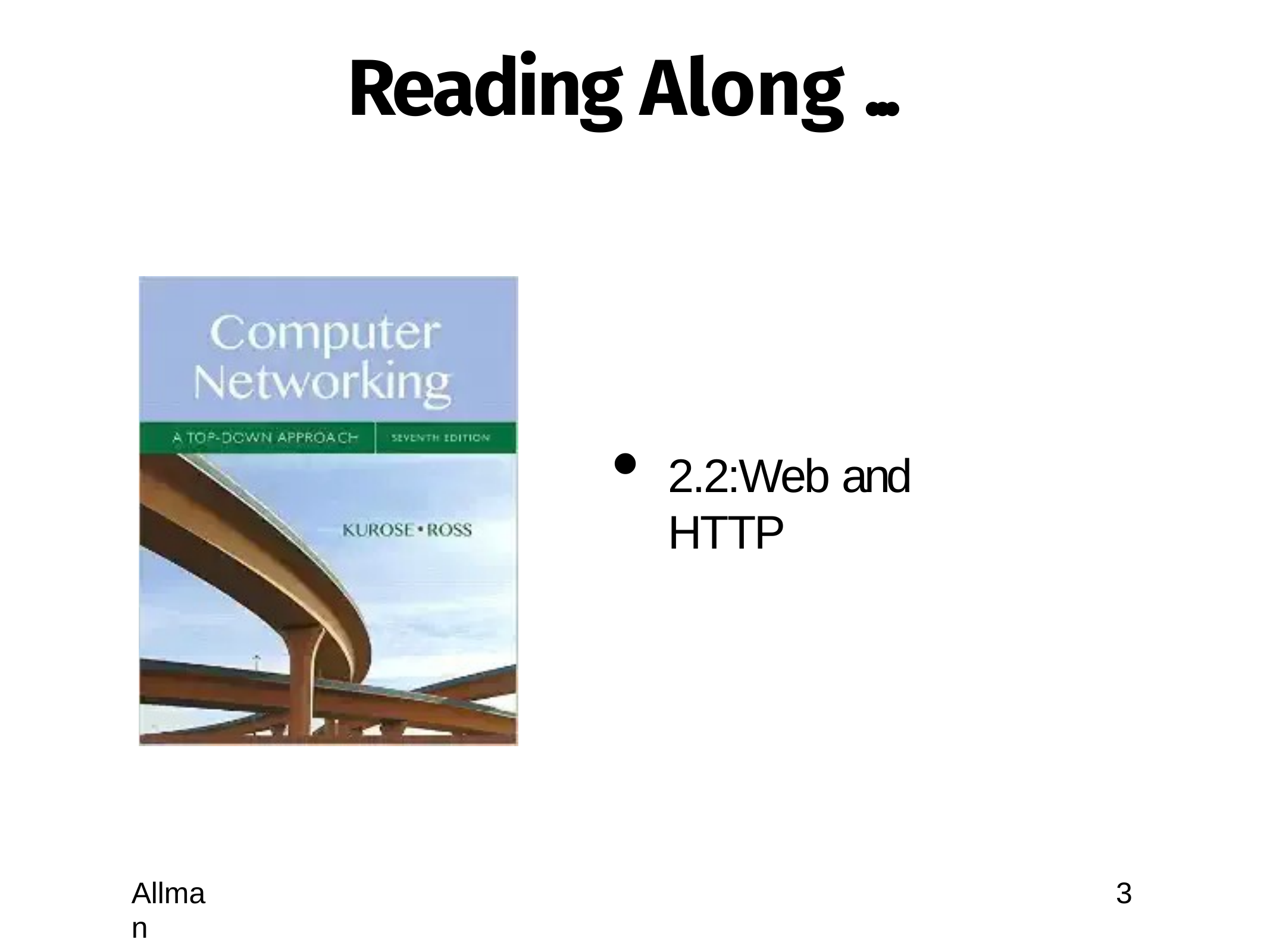

# Reading Along ...

2.2:Web and HTTP
Allman
3